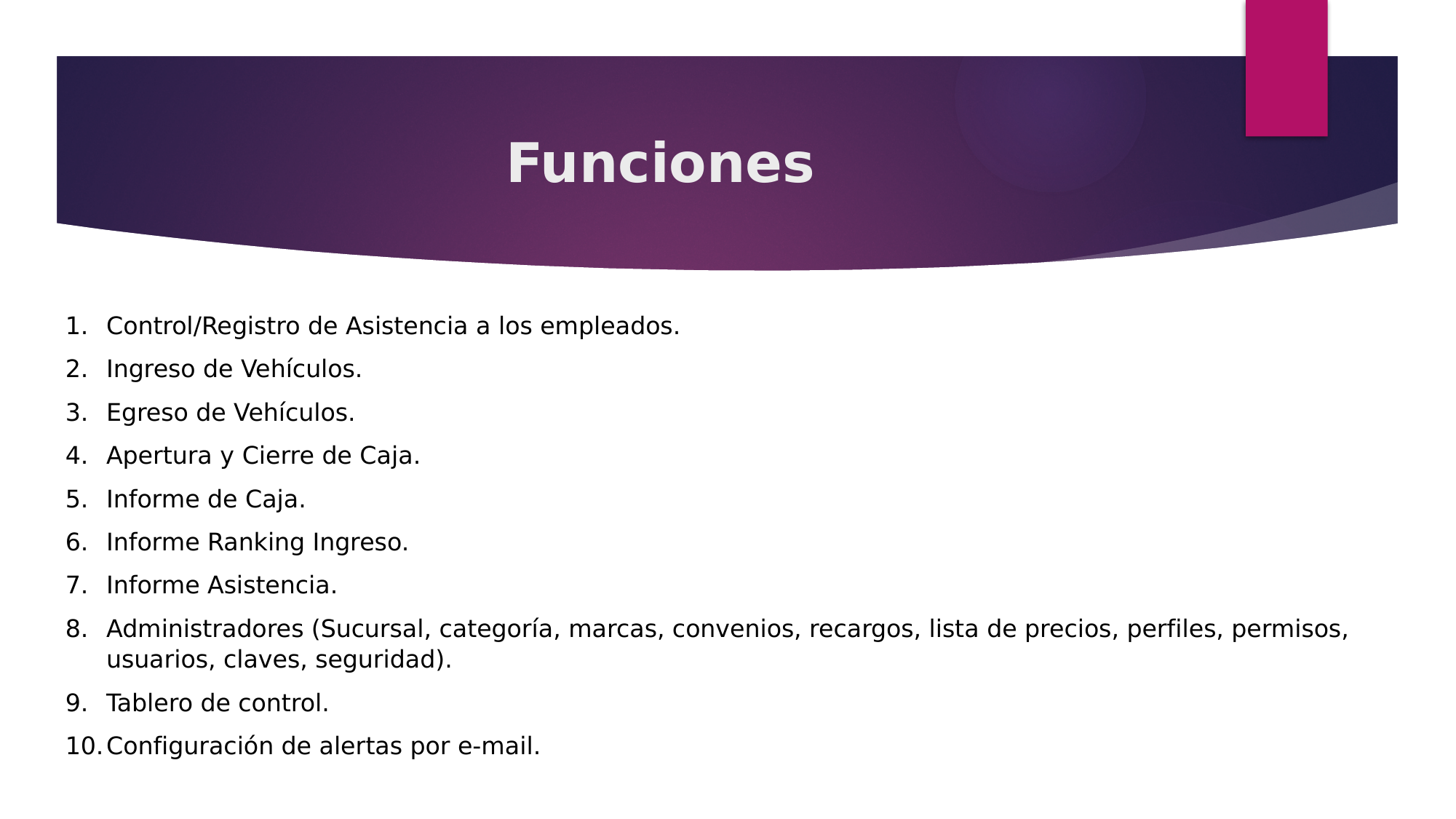

# Funciones
Control/Registro de Asistencia a los empleados.
Ingreso de Vehículos.
Egreso de Vehículos.
Apertura y Cierre de Caja.
Informe de Caja.
Informe Ranking Ingreso.
Informe Asistencia.
Administradores (Sucursal, categoría, marcas, convenios, recargos, lista de precios, perfiles, permisos, usuarios, claves, seguridad).
Tablero de control.
Configuración de alertas por e-mail.